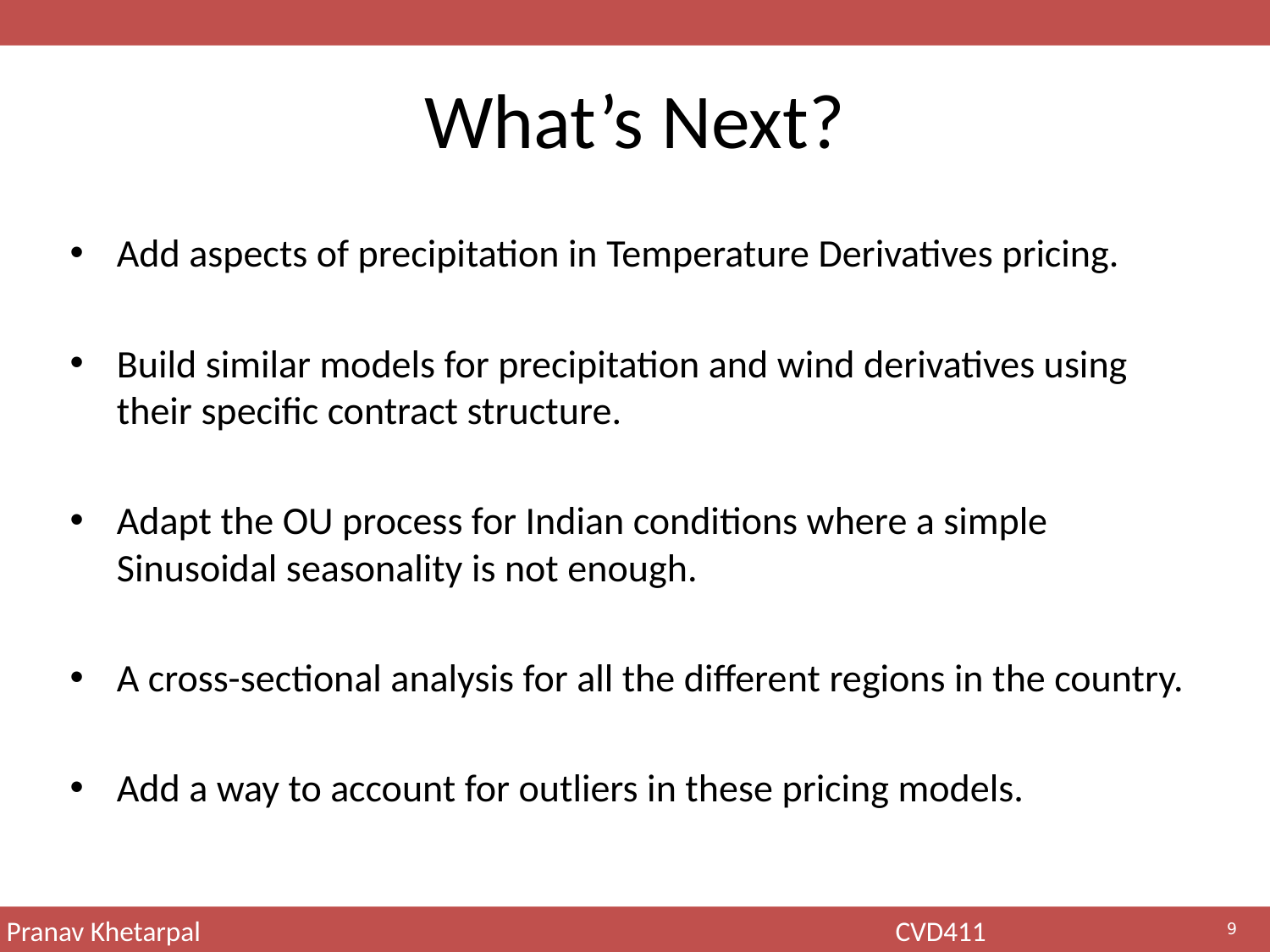

# What’s Next?
Add aspects of precipitation in Temperature Derivatives pricing.

Build similar models for precipitation and wind derivatives using their specific contract structure.

Adapt the OU process for Indian conditions where a simple Sinusoidal seasonality is not enough.

A cross-sectional analysis for all the different regions in the country.

Add a way to account for outliers in these pricing models.
9